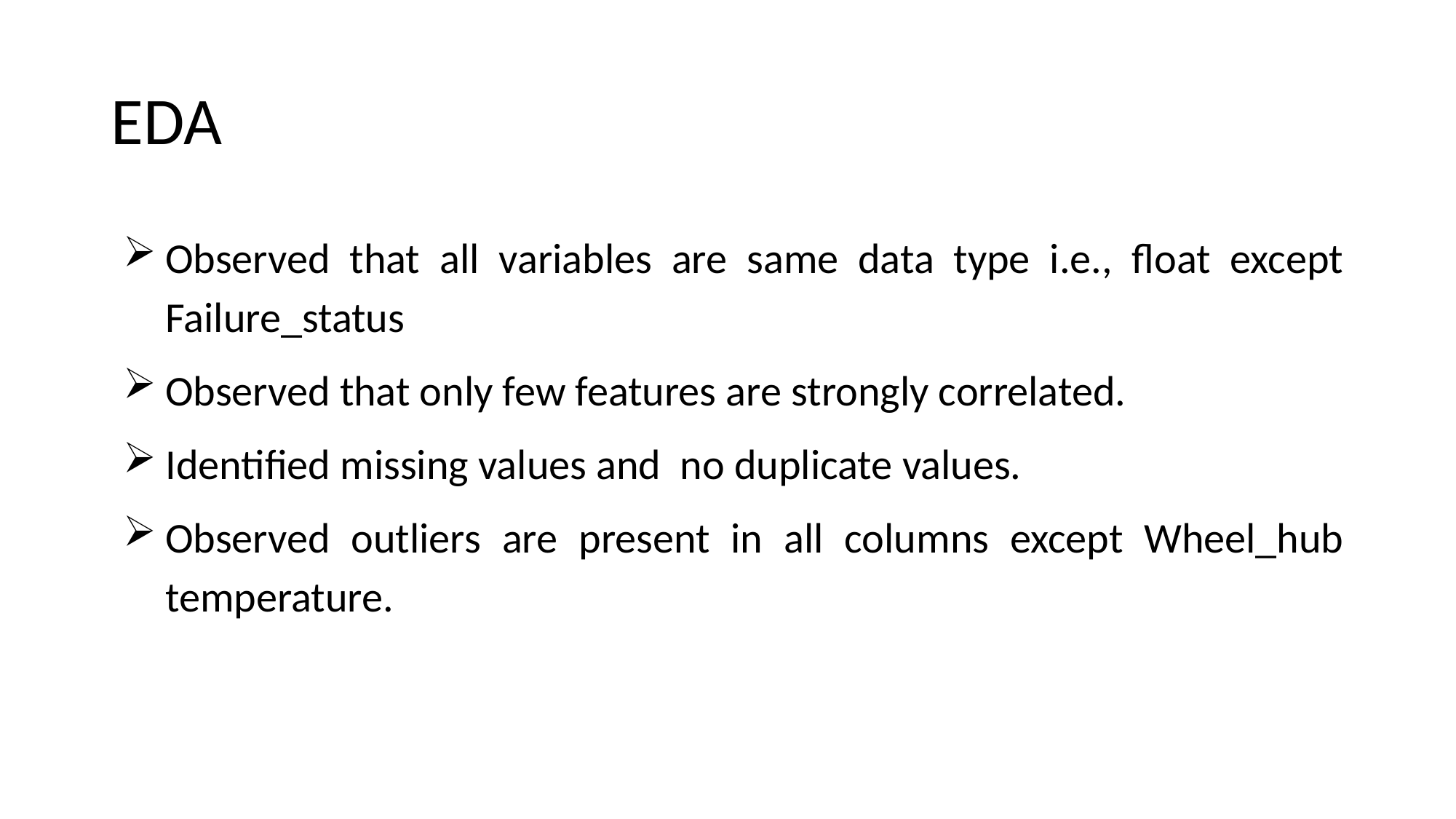

# EDA
Observed that all variables are same data type i.e., float except Failure_status
Observed that only few features are strongly correlated.
Identified missing values and  no duplicate values.
Observed outliers are present in all columns except Wheel_hub temperature.